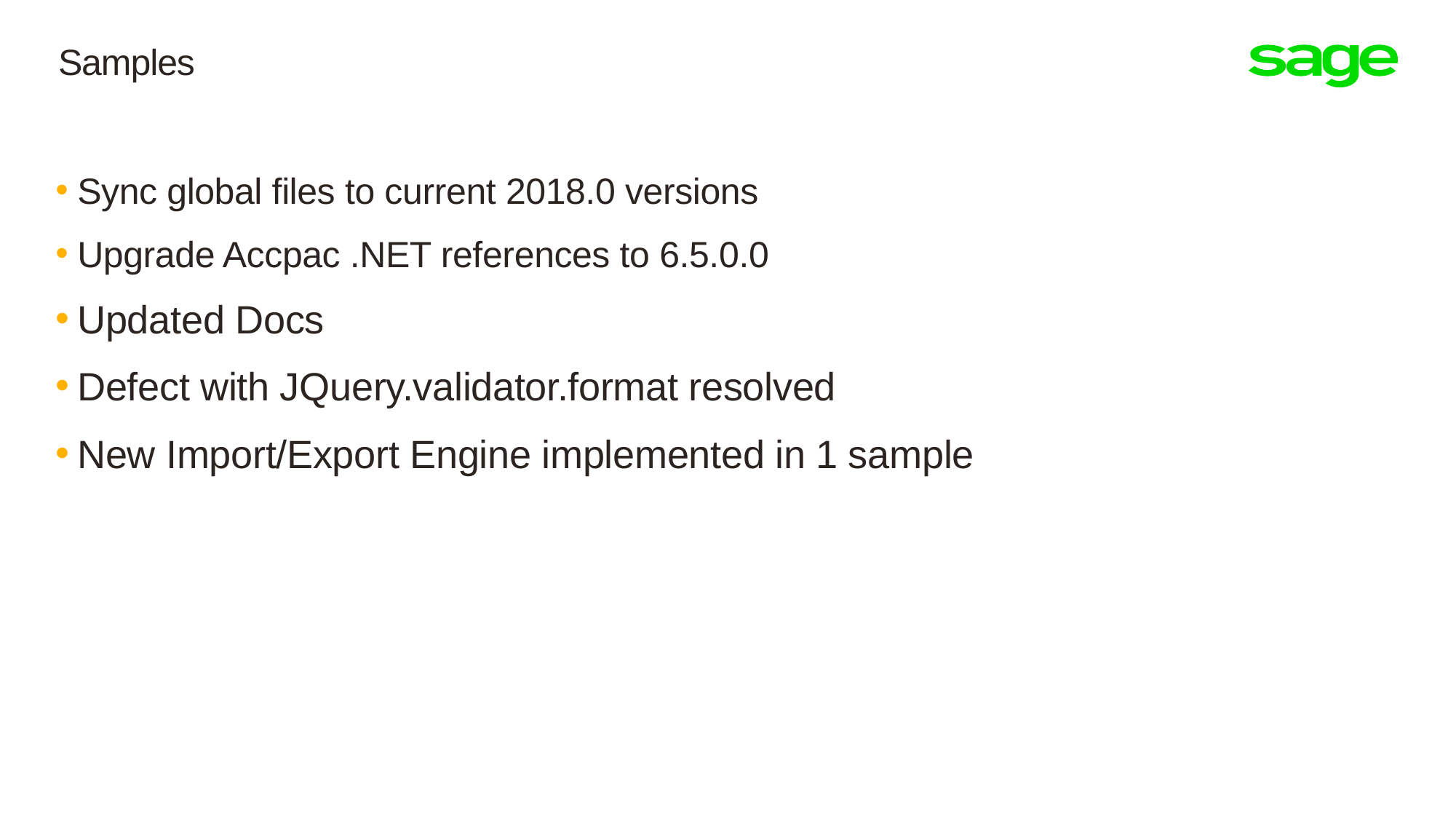

# Samples
Sync global files to current 2018.0 versions
Upgrade Accpac .NET references to 6.5.0.0
Updated Docs
Defect with JQuery.validator.format resolved
New Import/Export Engine implemented in 1 sample